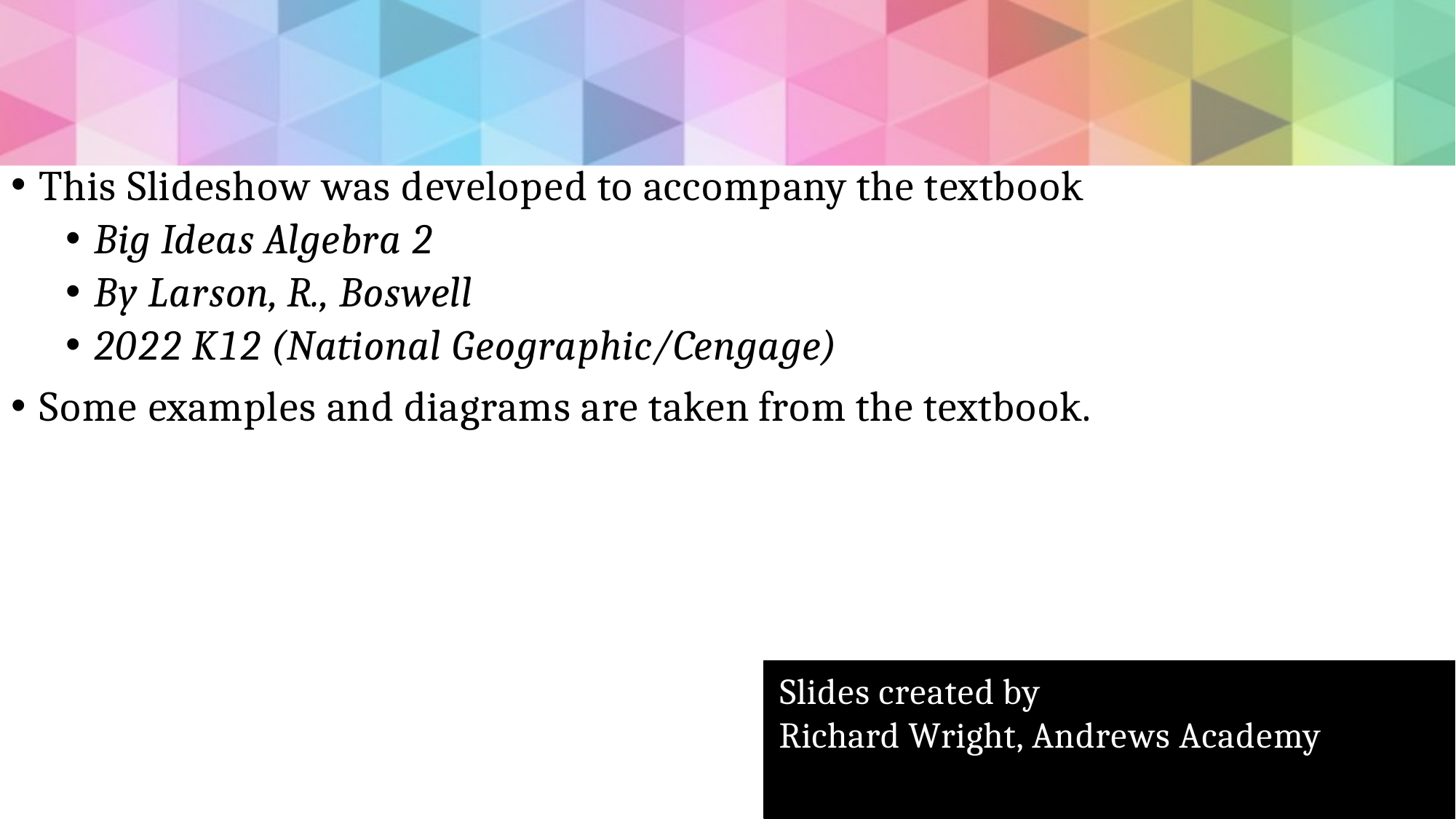

#
This Slideshow was developed to accompany the textbook
Big Ideas Algebra 2
By Larson, R., Boswell
2022 K12 (National Geographic/Cengage)
Some examples and diagrams are taken from the textbook.

Slides created by
Richard Wright, Andrews Academy
rwright@andrews.edu